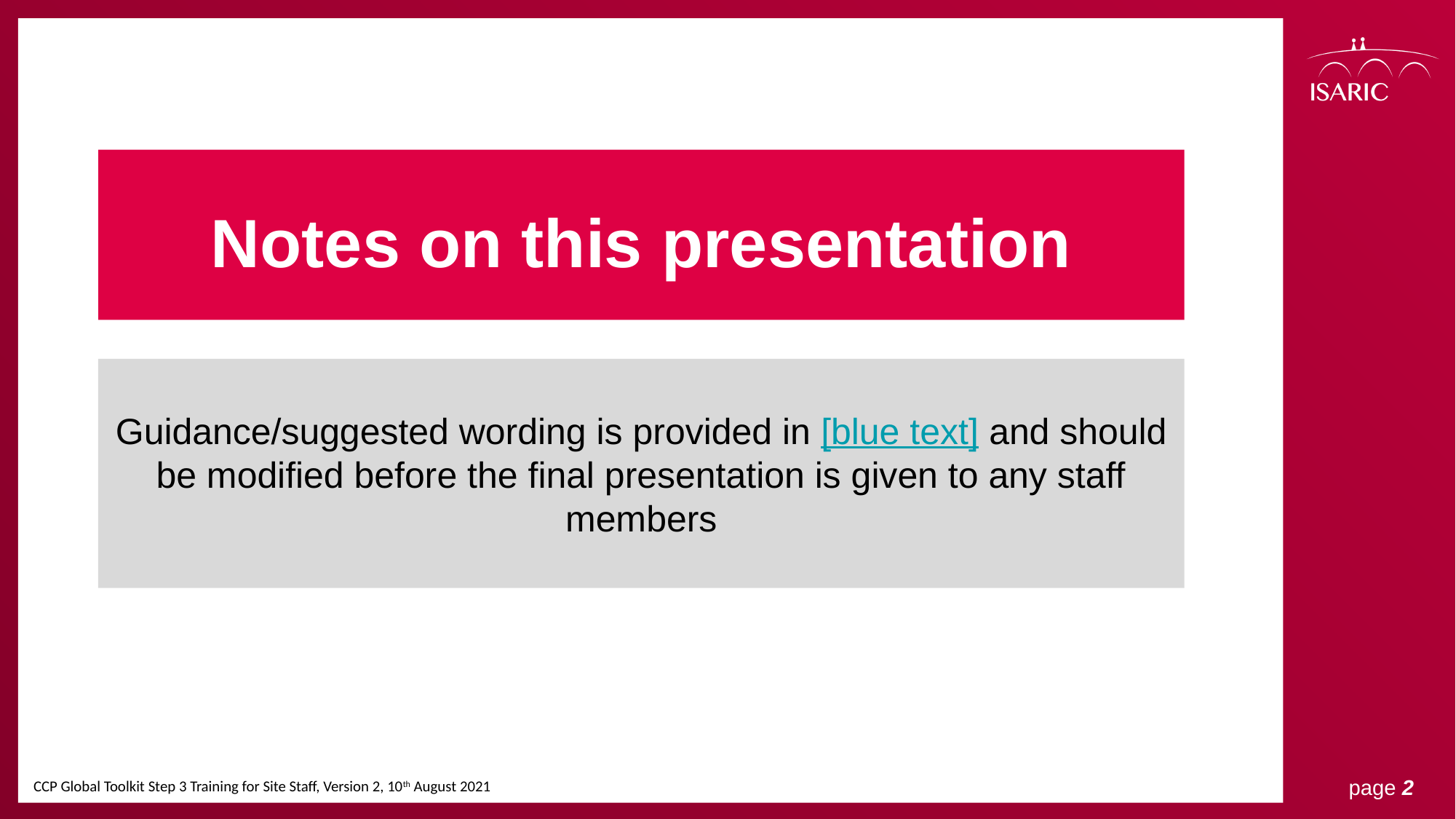

Notes on this presentation

Guidance/suggested wording is provided in [blue text] and should be modified before the final presentation is given to any staff members

CCP Global Toolkit Step 3 Training for Site Staff, Version 2, 10th August 2021
page 2